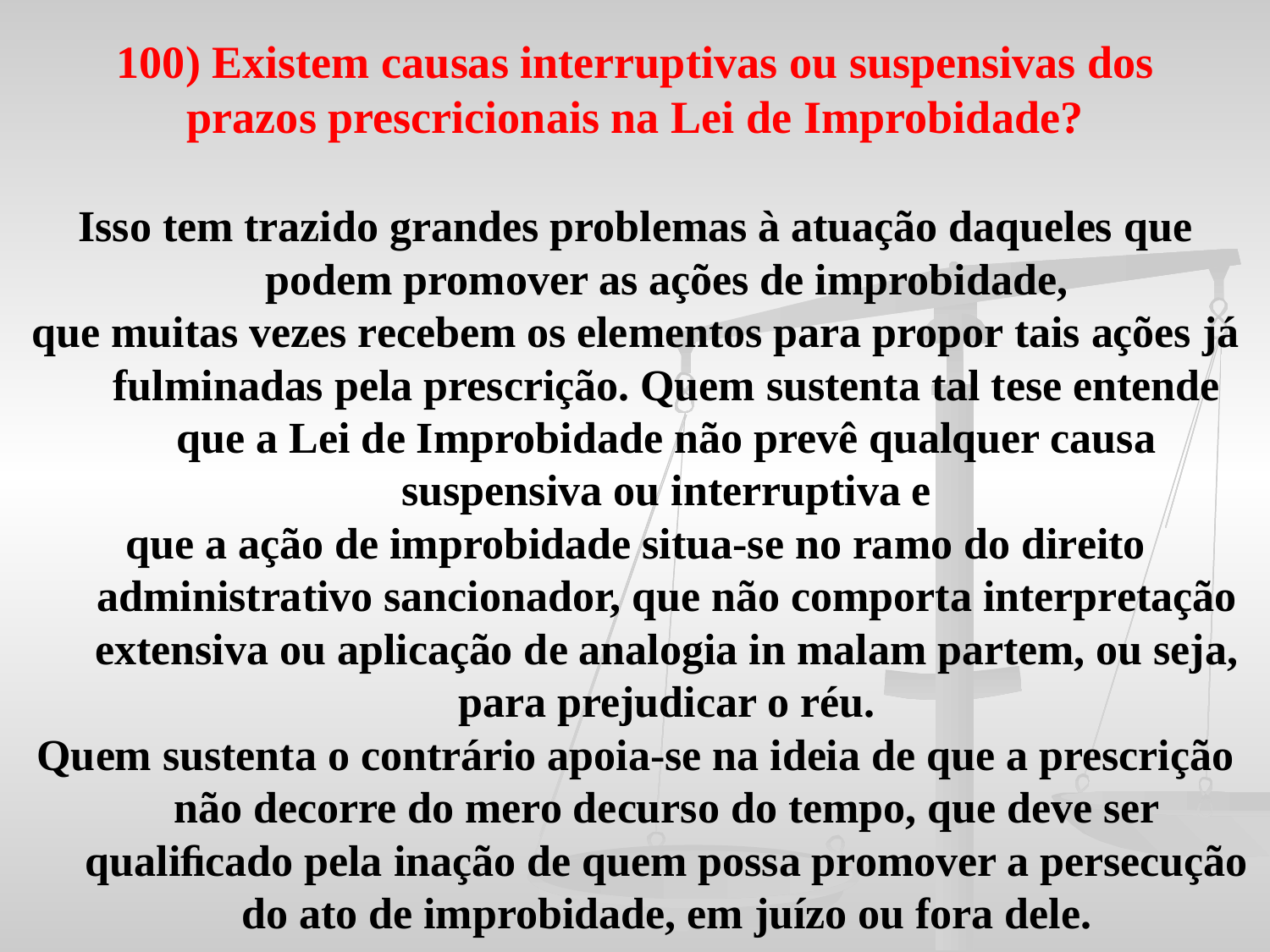

100) Existem causas interruptivas ou suspensivas dos
prazos prescricionais na Lei de Improbidade?

Isso tem trazido grandes problemas à atuação daqueles que podem promover as ações de improbidade,
que muitas vezes recebem os elementos para propor tais ações já fulminadas pela prescrição. Quem sustenta tal tese entende que a Lei de Improbidade não prevê qualquer causa suspensiva ou interruptiva e
que a ação de improbidade situa-se no ramo do direito administrativo sancionador, que não comporta interpretação extensiva ou aplicação de analogia in malam partem, ou seja, para prejudicar o réu.
Quem sustenta o contrário apoia-se na ideia de que a prescrição não decorre do mero decurso do tempo, que deve ser qualiﬁcado pela inação de quem possa promover a persecução do ato de improbidade, em juízo ou fora dele.